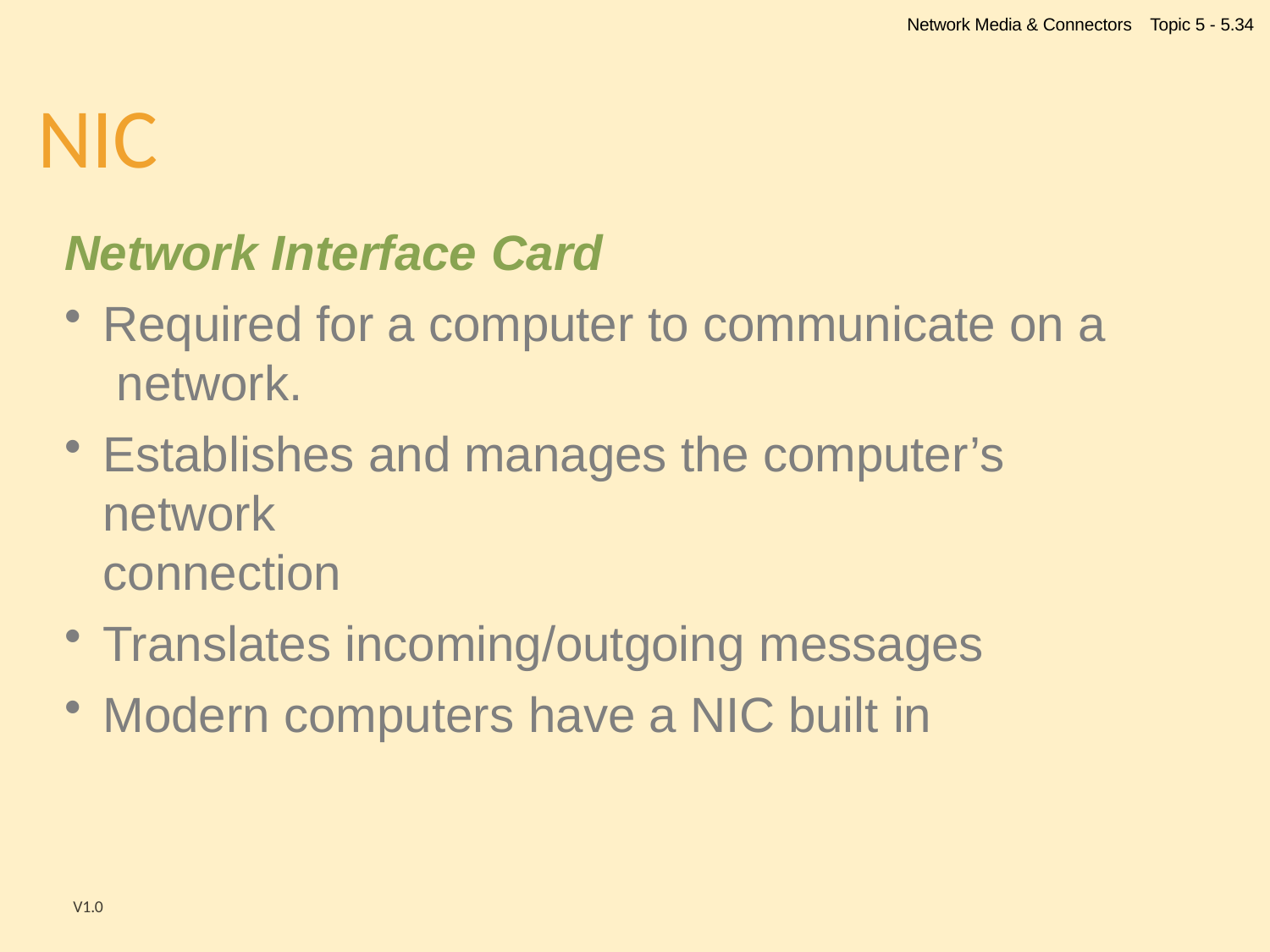

Network Media & Connectors
Topic 5 - 5.34
# NIC
Network Interface Card
Required for a computer to communicate on a  network.
Establishes and manages the computer’s network
connection
Translates incoming/outgoing messages
Modern computers have a NIC built in
V1.0